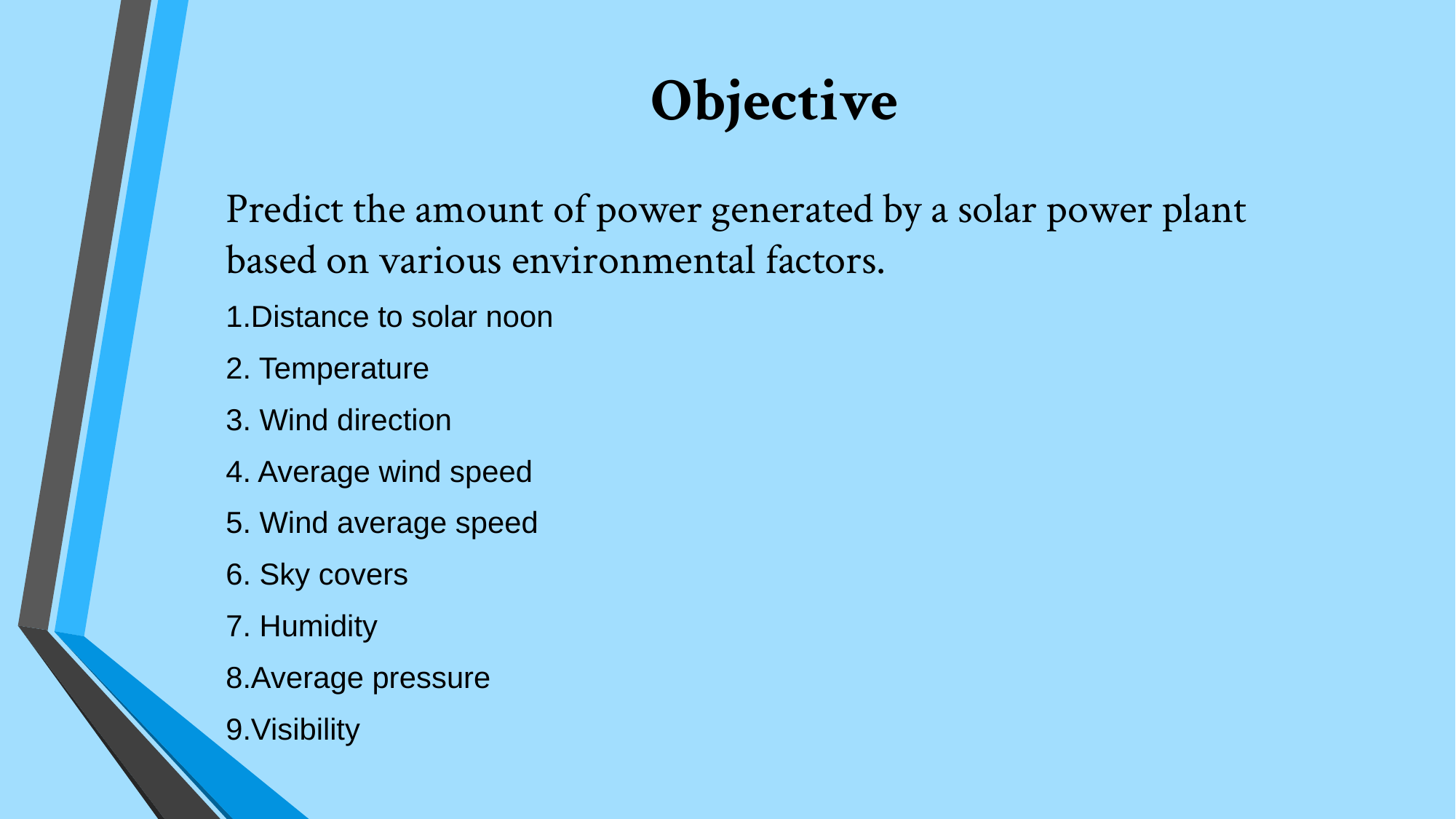

# Objective
Predict the amount of power generated by a solar power plant based on various environmental factors.
1.Distance to solar noon
2. Temperature
3. Wind direction
4. Average wind speed
5. Wind average speed
6. Sky covers
7. Humidity
8.Average pressure
9.Visibility